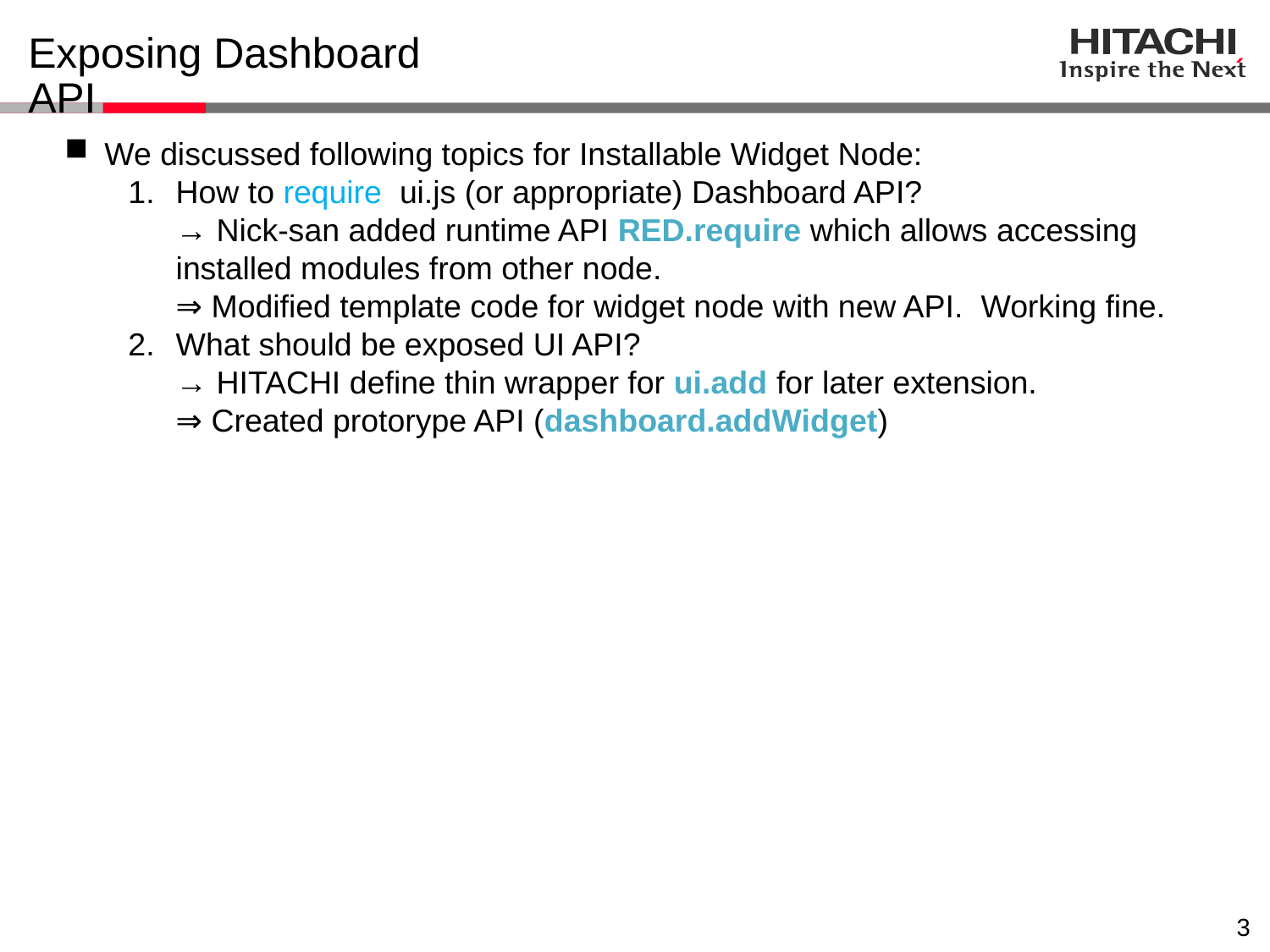

# Exposing Dashboard API
We discussed following topics for Installable Widget Node:
How to require  ui.js (or appropriate) Dashboard API?
→ Nick-san added runtime API RED.require which allows accessing installed modules from other node.
⇒ Modified template code for widget node with new API.  Working fine.
What should be exposed UI API?
→ HITACHI define thin wrapper for ui.add for later extension.
⇒ Created protorype API (dashboard.addWidget)

3